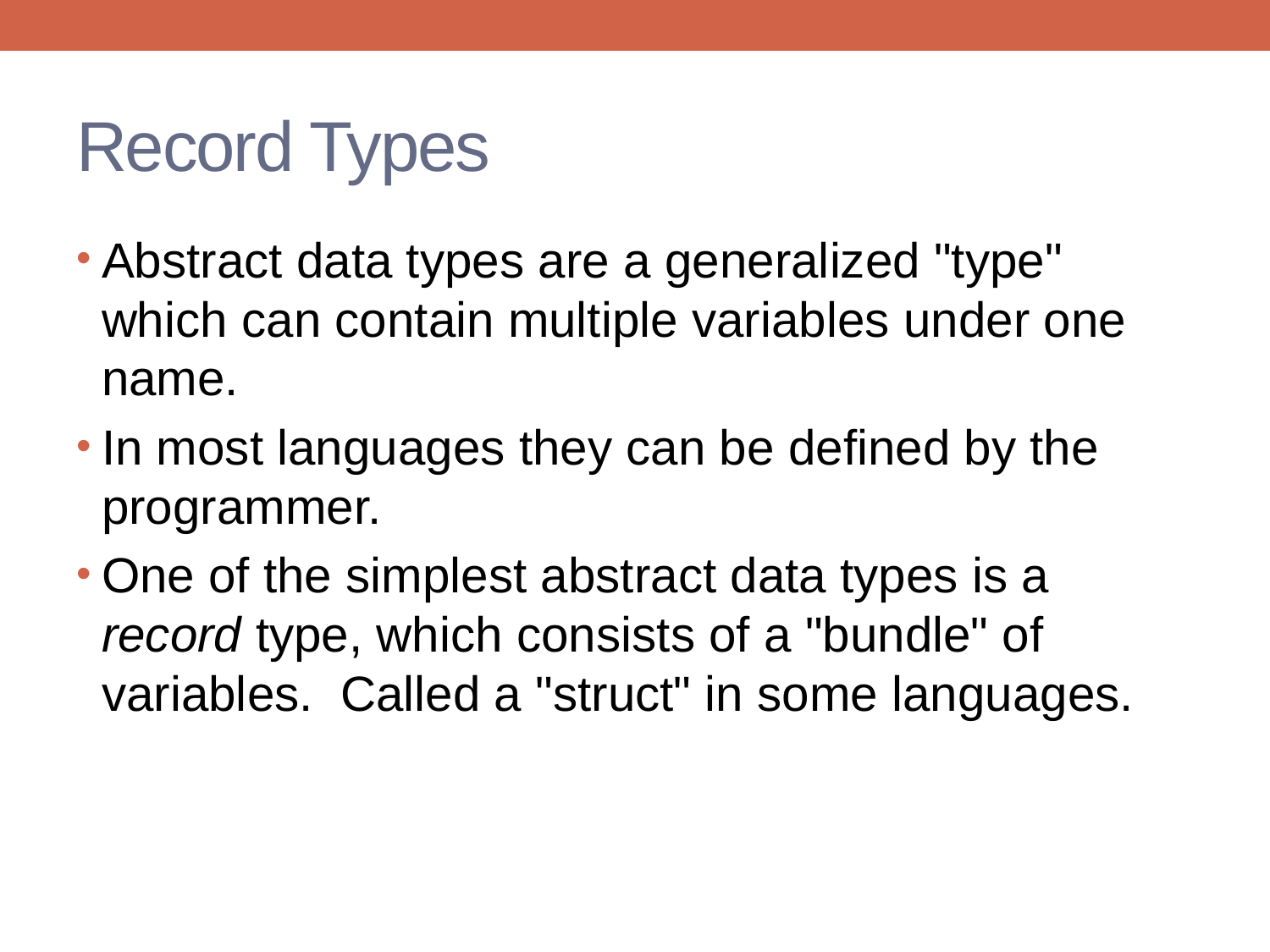

# Record Types
Abstract data types are a generalized "type" which can contain multiple variables under one name.
In most languages they can be defined by the programmer.
One of the simplest abstract data types is a record type, which consists of a "bundle" of variables.  Called a "struct" in some languages.